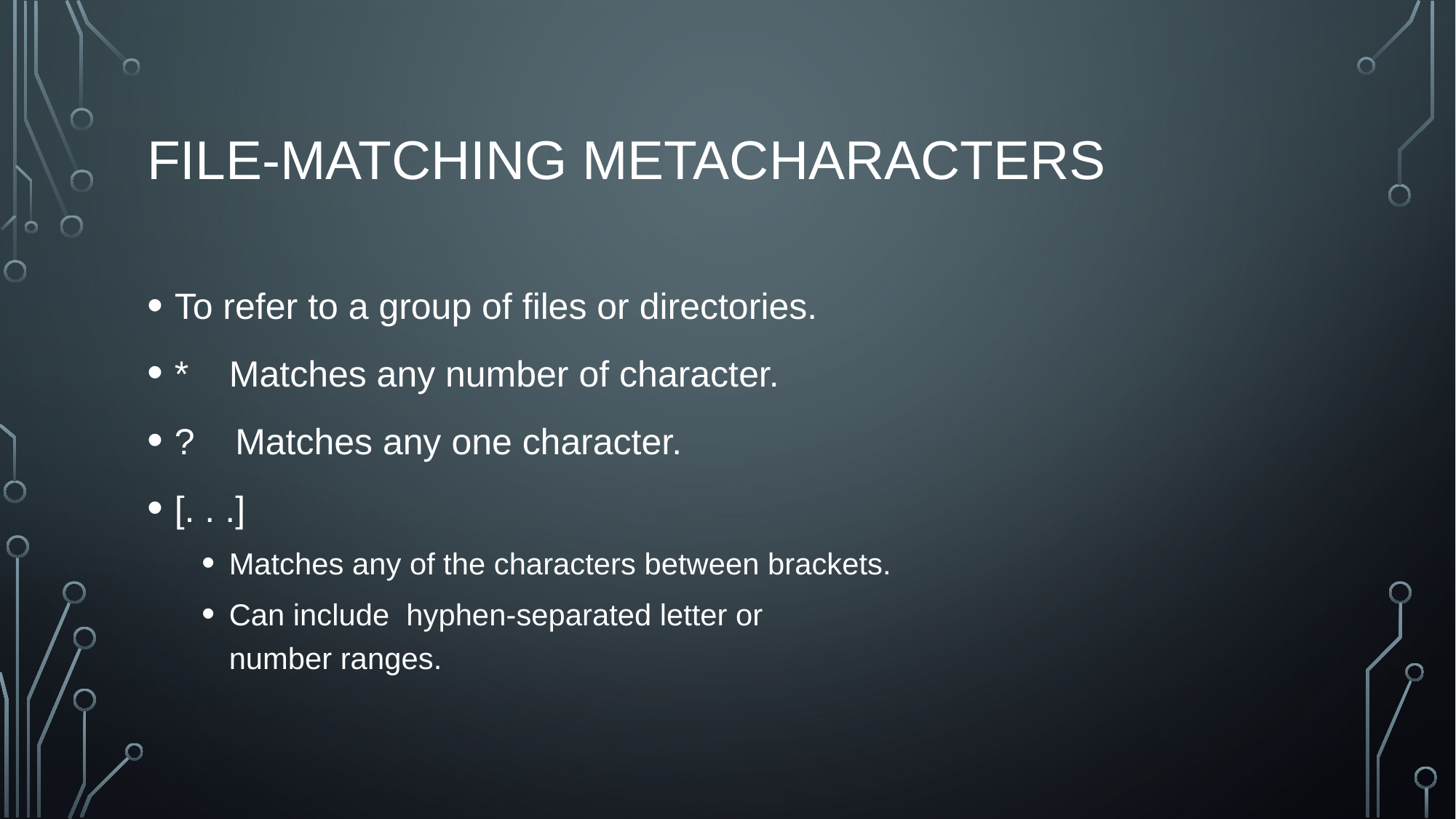

# File-matching Metacharacters
To refer to a group of files or directories.
*    Matches any number of character.
?    Matches any one character.
[. . .]
Matches any of the characters between brackets.
Can include  hyphen-separated letter or
number ranges.